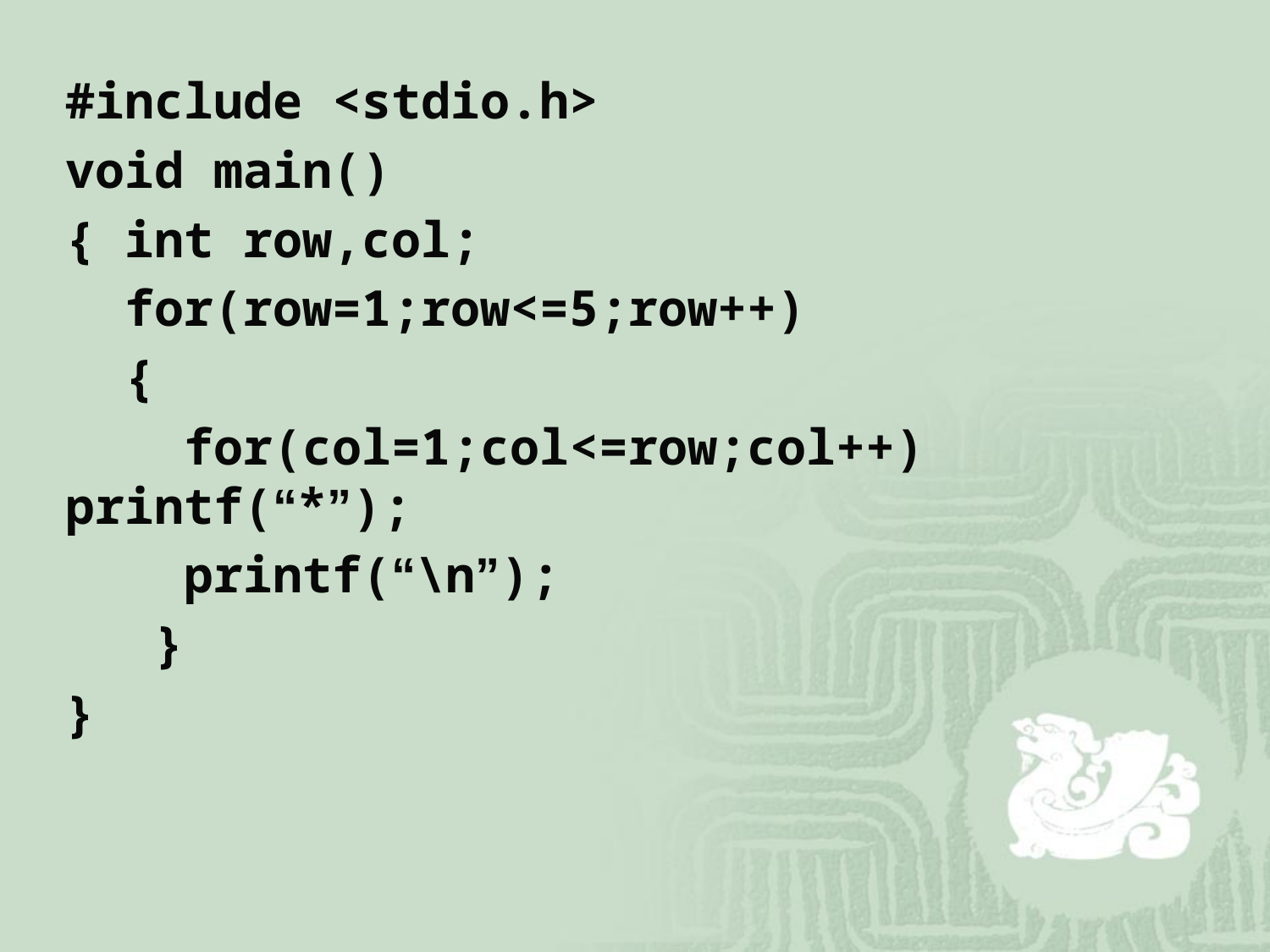

#include <stdio.h>
void main()
{ int row,col;
  for(row=1;row<=5;row++)
  {
    for(col=1;col<=row;col++)  printf(“*”);
    printf(“\n”);
   }
}